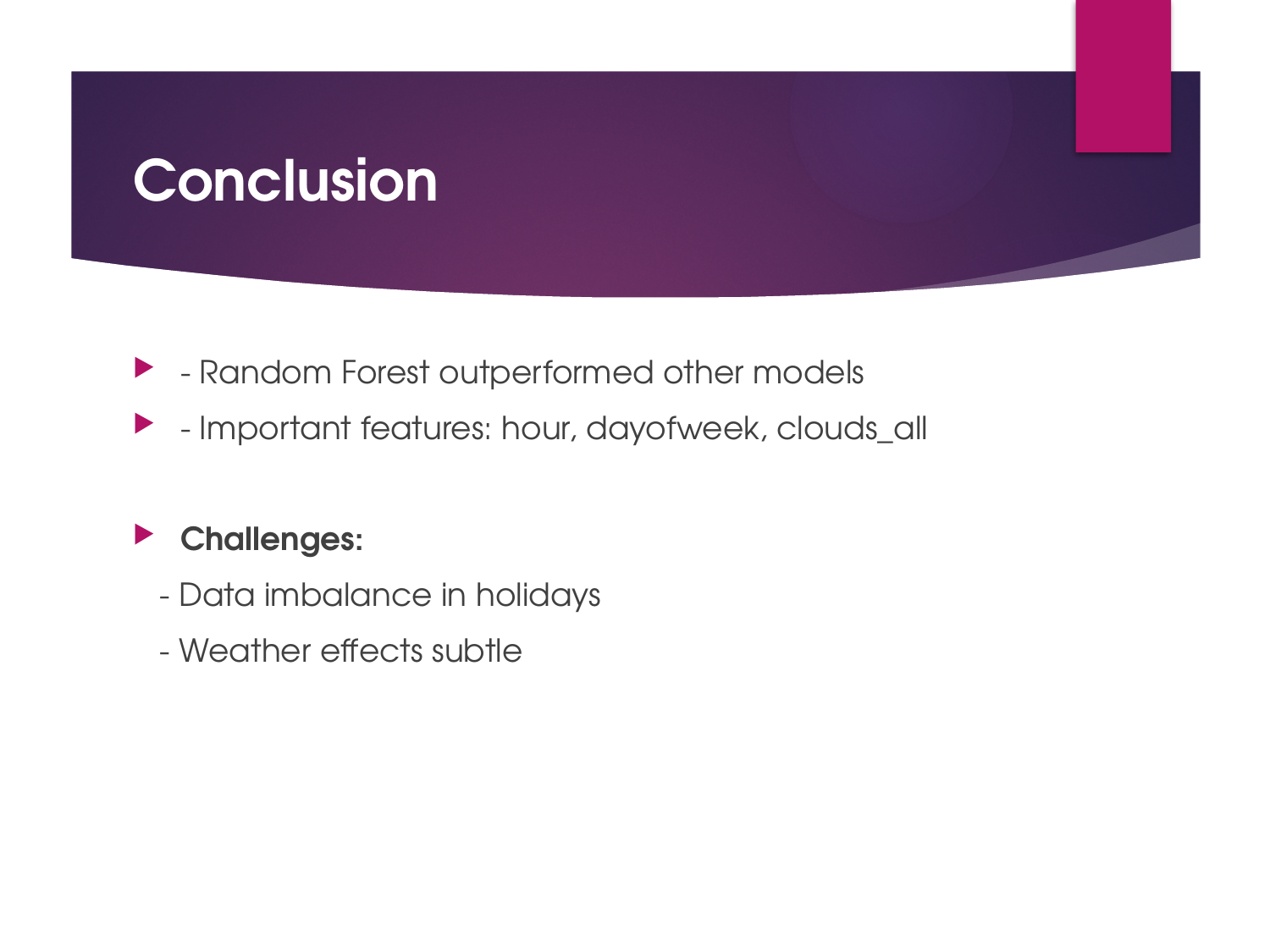

# Conclusion
- Random Forest outperformed other models
- Important features: hour, dayofweek, clouds_all

Challenges:
   - Data imbalance in holidays
   - Weather effects subtle